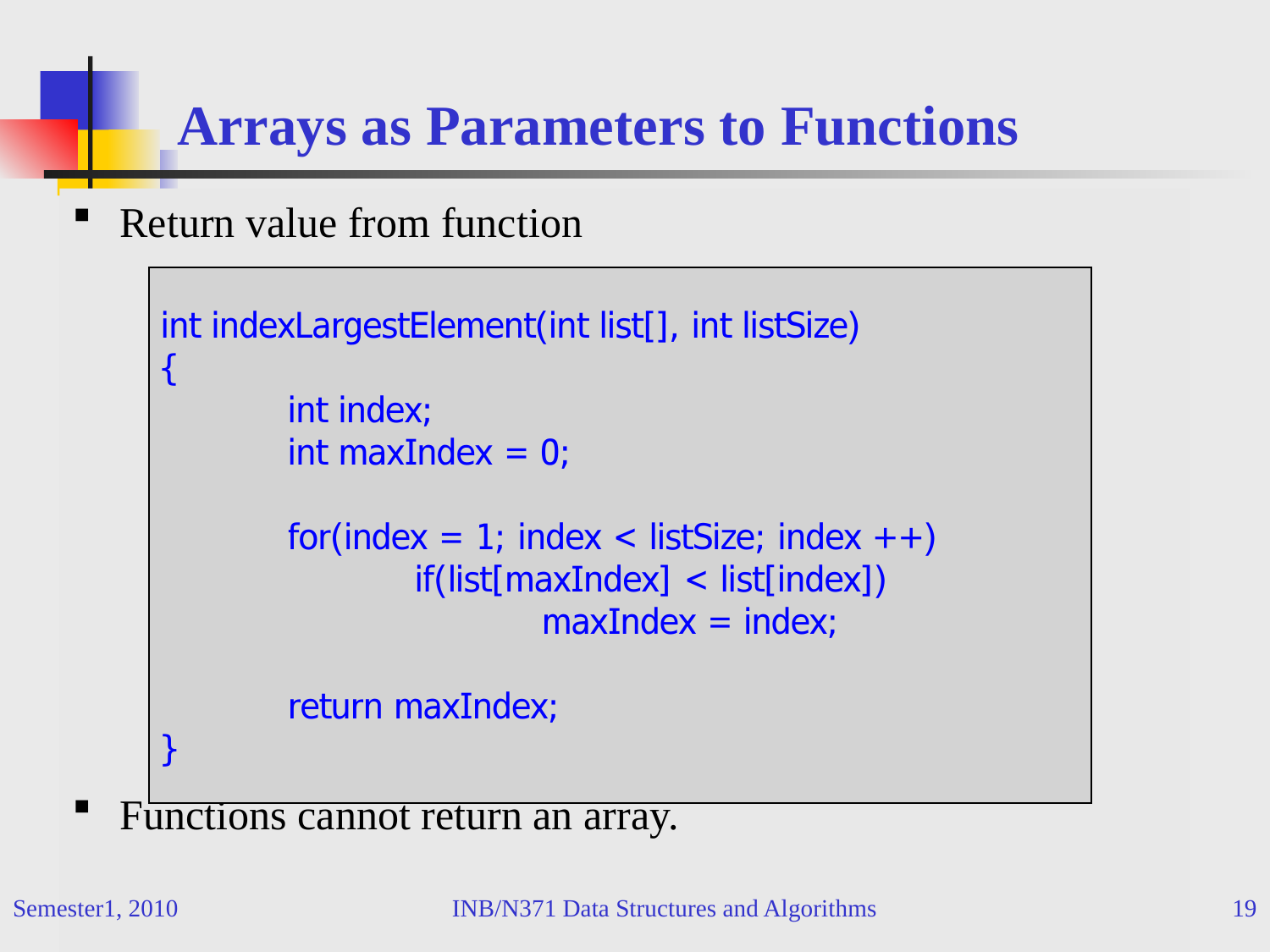

# Arrays as Parameters to Functions
Return value from function

Functions cannot return an array.
int indexLargestElement(int list[], int listSize)
{
	int index;
	int maxIndex = 0;

	for(index = 1; index < listSize; index ++)
		if(list[maxIndex] < list[index])
			maxIndex = index;

	return maxIndex;
}
Semester1, 2010
INB/N371 Data Structures and Algorithms

19